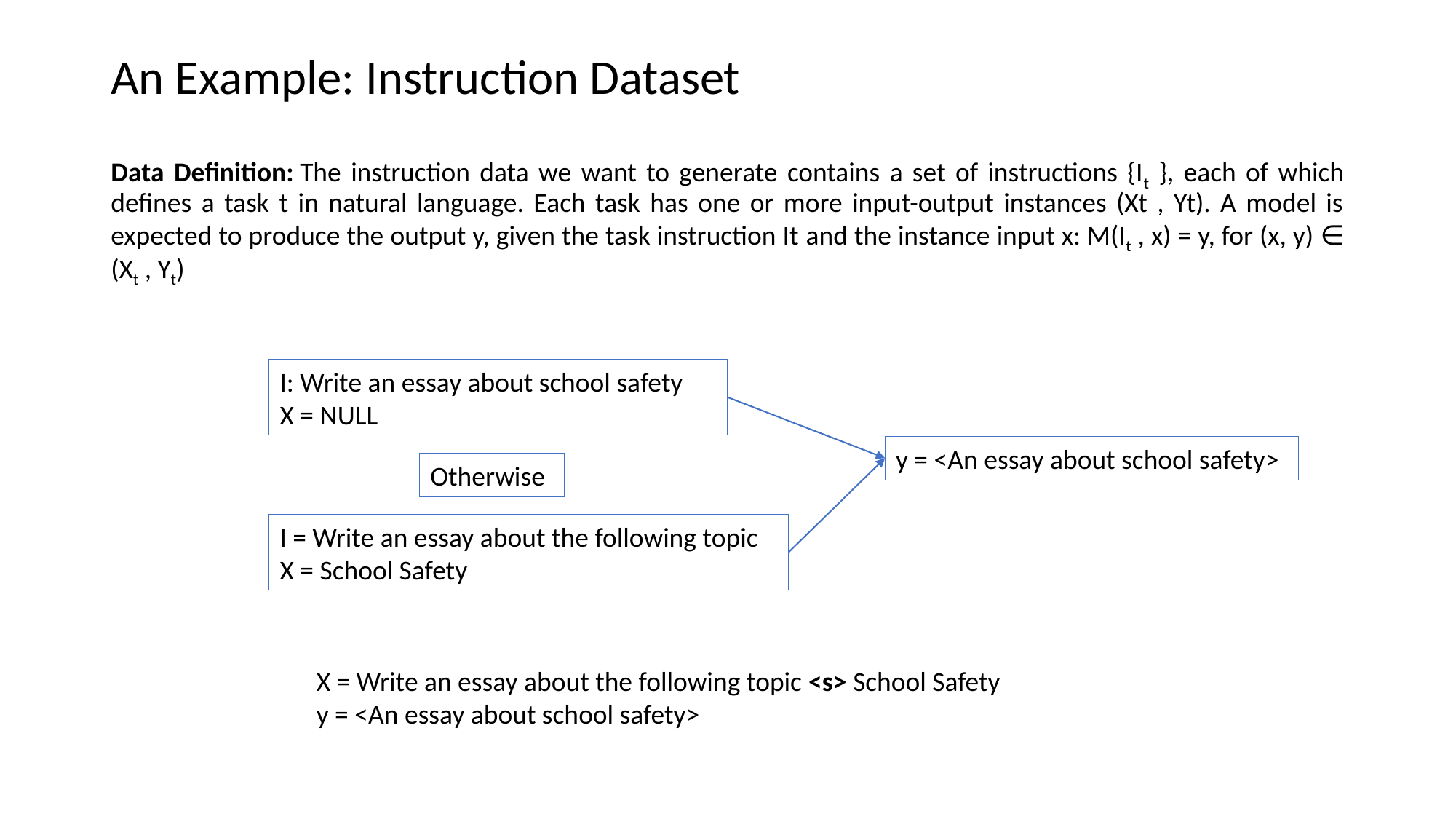

# An Example: Instruction Dataset
Data Definition: The instruction data we want to generate contains a set of instructions {It }, each of which defines a task t in natural language. Each task has one or more input-output instances (Xt , Yt). A model is expected to produce the output y, given the task instruction It and the instance input x: M(It , x) = y, for (x, y) ∈ (Xt , Yt)

I: Write an essay about school safety
X = NULL
y = <An essay about school safety>
Otherwise
I = Write an essay about the following topic
X = School Safety
X = Write an essay about the following topic <s> School Safety
y = <An essay about school safety>